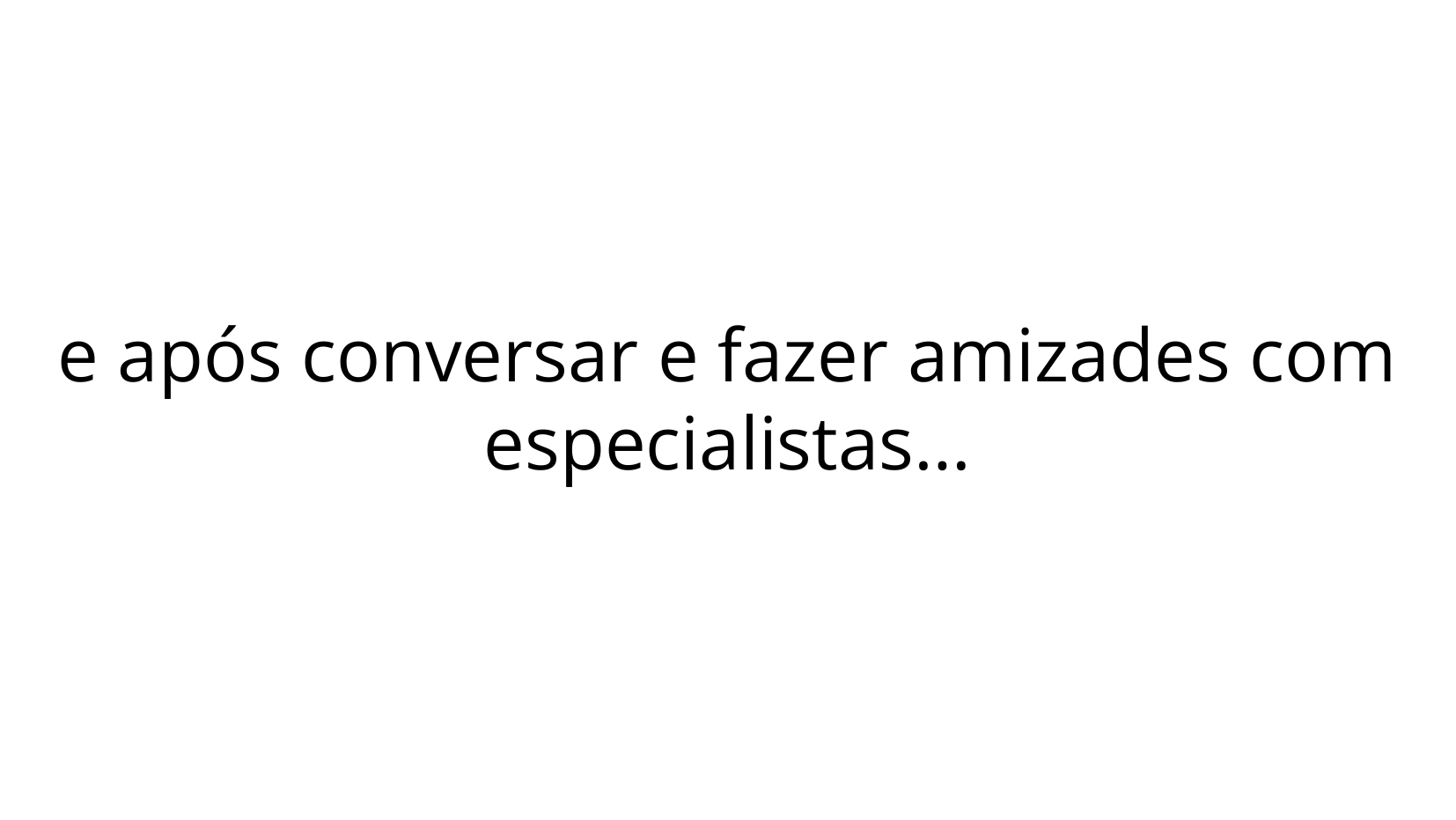

e após conversar e fazer amizades com especialistas…